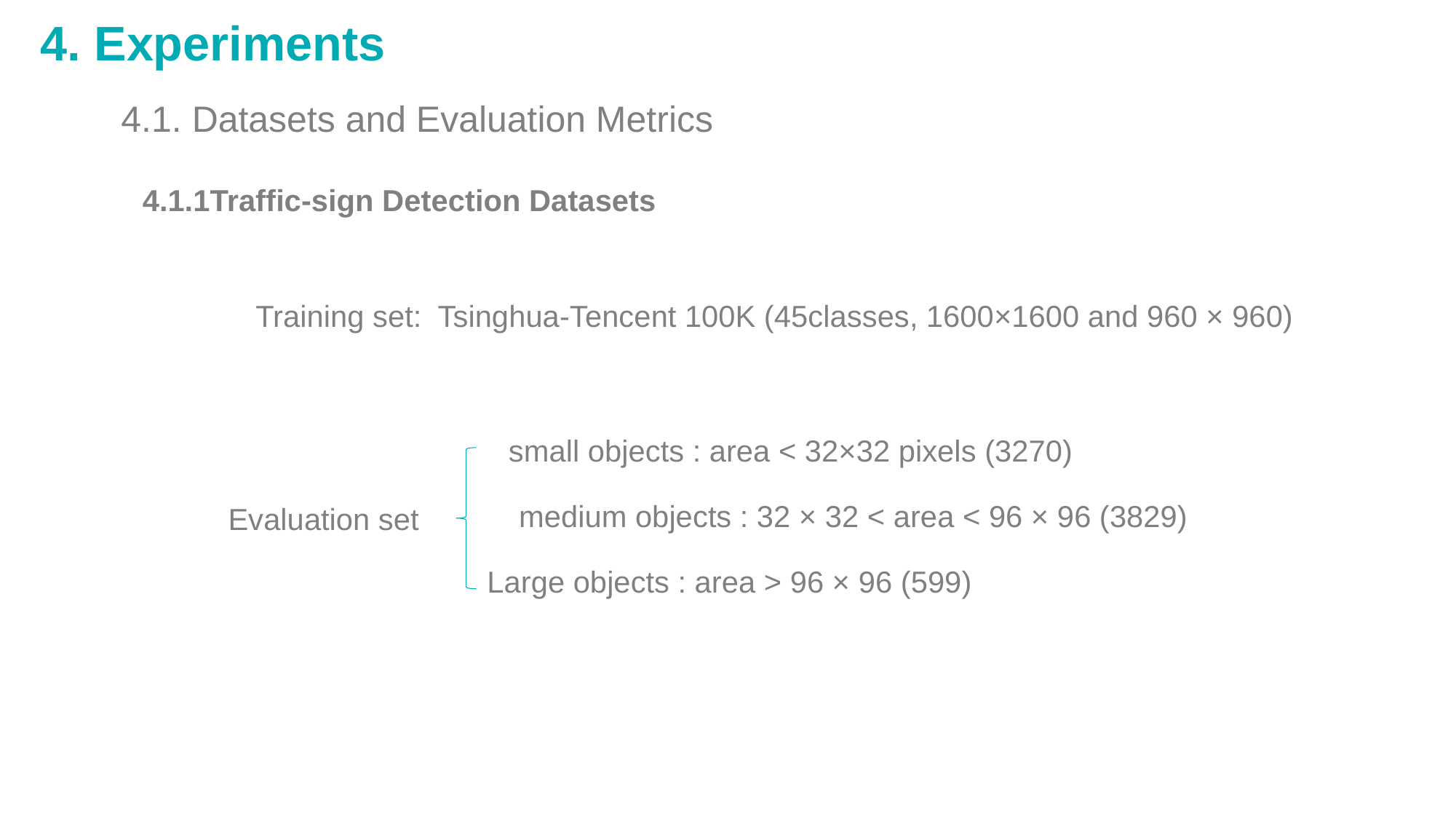

4. Experiments
4.1. Datasets and Evaluation Metrics
4.1.1Traffic-sign Detection Datasets
Training set:  Tsinghua-Tencent 100K (45classes, 1600×1600 and 960 × 960)
small objects : area < 32×32 pixels (3270)

medium objects : 32 × 32 < area < 96 × 96 (3829)
Evaluation set
Large objects : area > 96 × 96 (599)